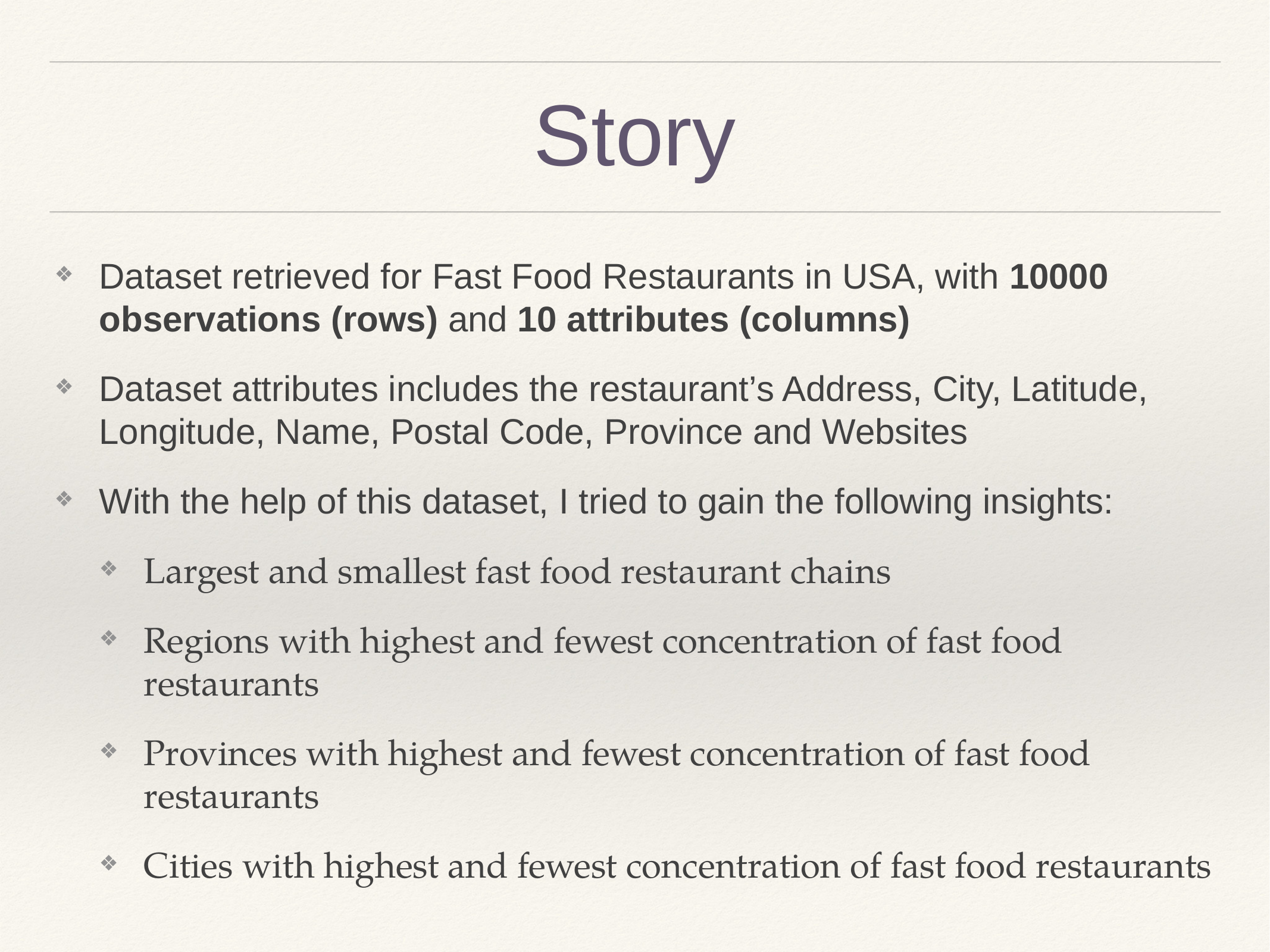

# Story
Dataset retrieved for Fast Food Restaurants in USA, with 10000 observations (rows) and 10 attributes (columns)
Dataset attributes includes the restaurant’s Address, City, Latitude, Longitude, Name, Postal Code, Province and Websites
With the help of this dataset, I tried to gain the following insights:
Largest and smallest fast food restaurant chains
Regions with highest and fewest concentration of fast food restaurants
Provinces with highest and fewest concentration of fast food restaurants
Cities with highest and fewest concentration of fast food restaurants